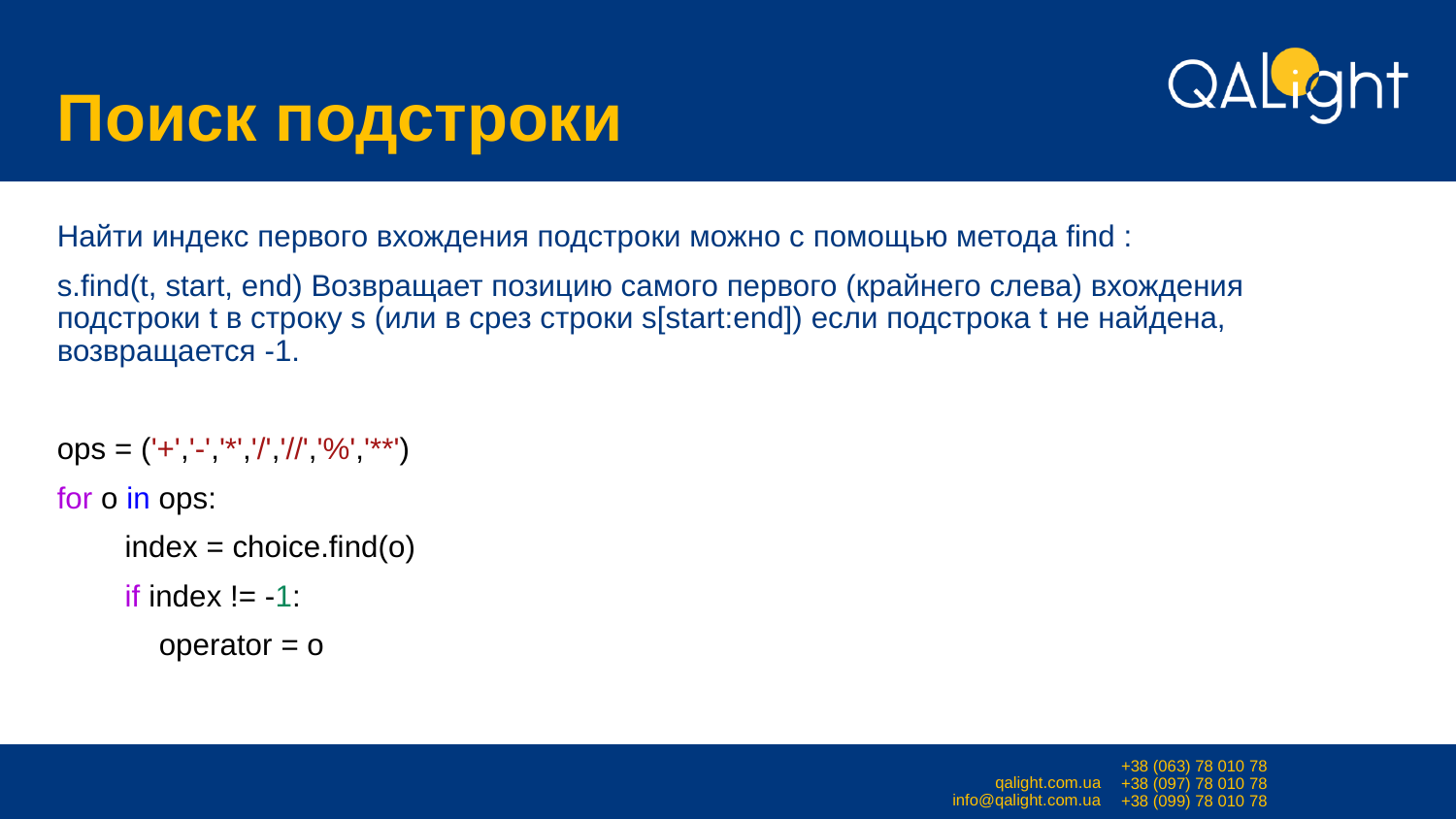

# Поиск подстроки
Найти индекс первого вхождения подстроки можно с помощью метода find :
s.find(t, start, end) Возвращает позицию самого первого (крайнего слева) вхождения подстроки t в строку s (или в срез строки s[start:end]) если подстрока t не найдена, возвращается -1.

ops = ('+','-','*','/','//','%','**')
for o in ops:
        index = choice.find(o)
        if index != -1:
            operator = o